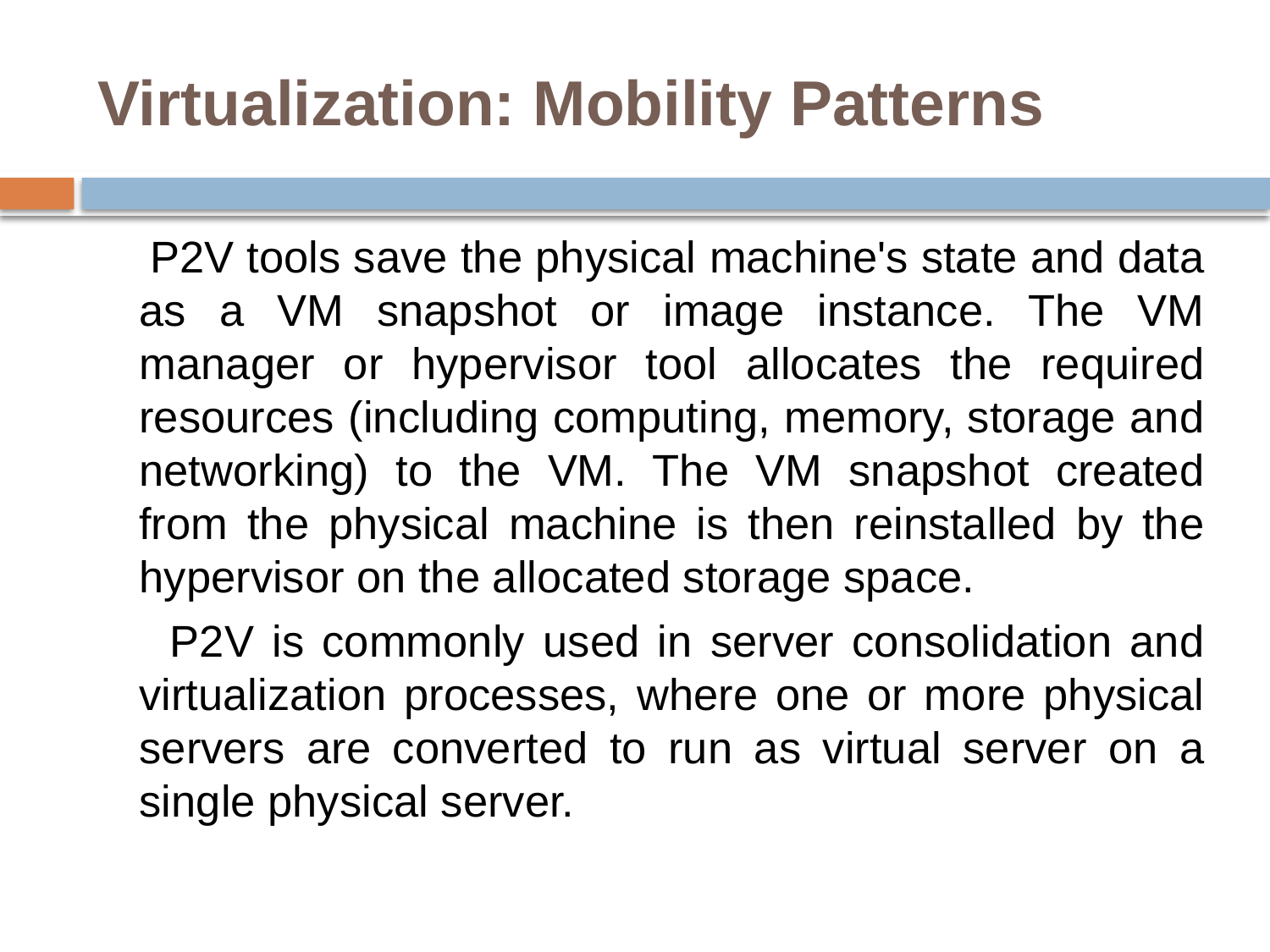

# Virtualization: Mobility Patterns
    P2V tools save the physical machine's state and data as a VM snapshot or image instance. The VM manager or hypervisor tool allocates the required resources (including computing, memory, storage and networking) to the VM. The VM snapshot created from the physical machine is then reinstalled by the hypervisor on the allocated storage space.
    P2V is commonly used in server consolidation and virtualization processes, where one or more physical servers are converted to run as virtual server on a single physical server.